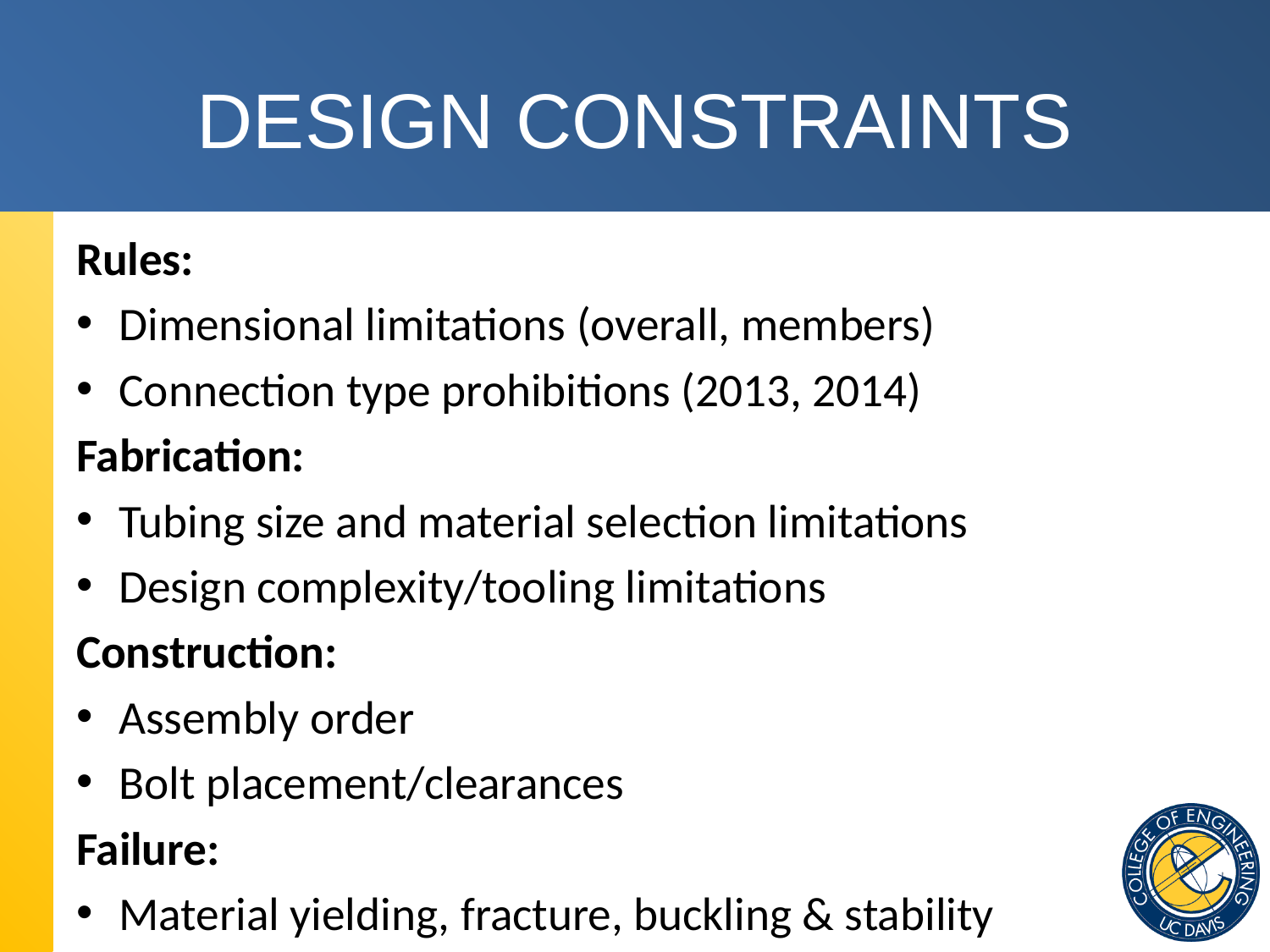

# DESIGN CONSTRAINTS
Rules:
Dimensional limitations (overall, members)
Connection type prohibitions (2013, 2014)
Fabrication:
Tubing size and material selection limitations
Design complexity/tooling limitations
Construction:
Assembly order
Bolt placement/clearances
Failure:
Material yielding, fracture, buckling & stability